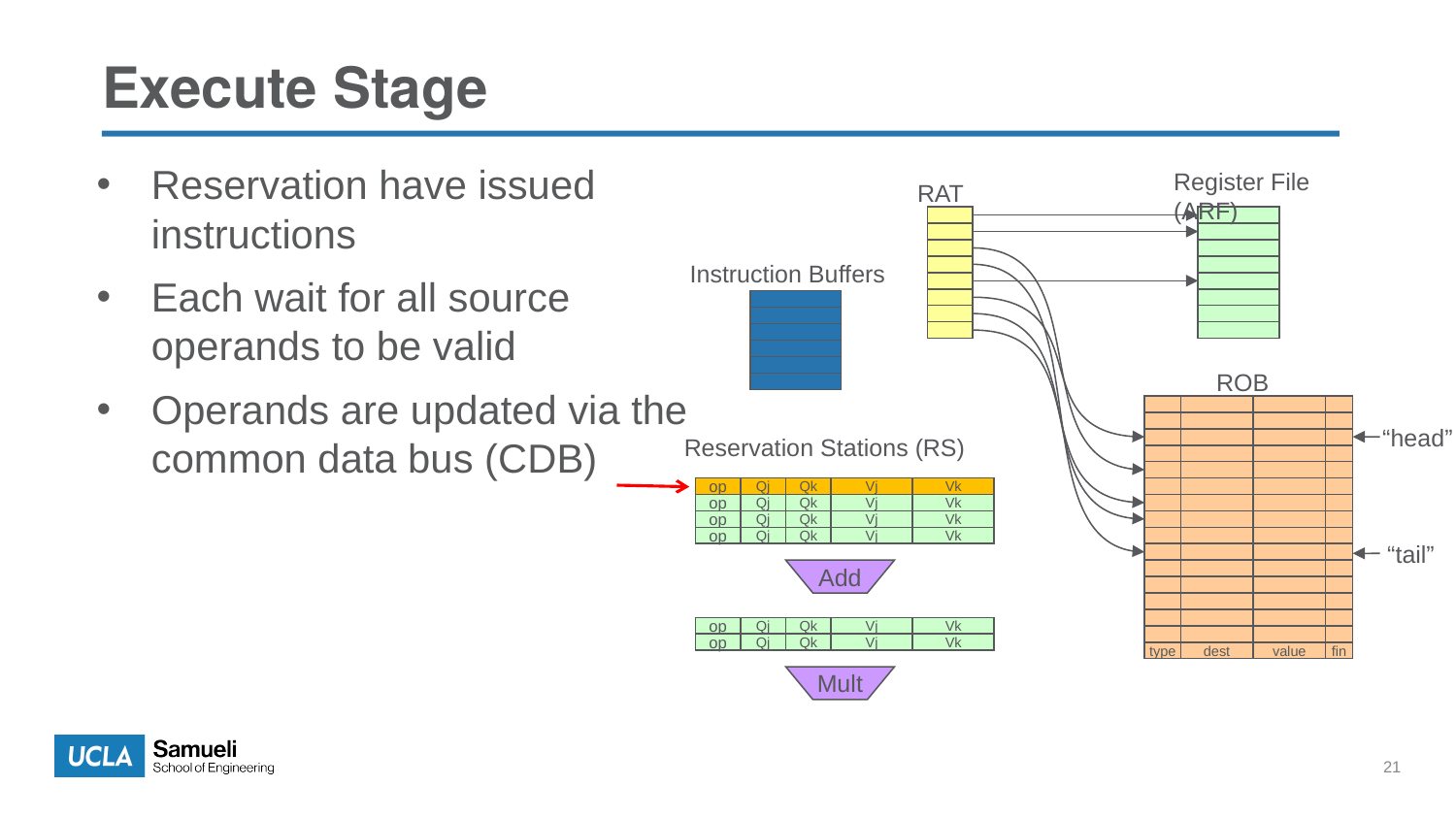

Execute Stage
Register File (ARF)
Reservation have issued instructions
Each wait for all source operands to be valid
Operands are updated via the common data bus (CDB)
RAT

Instruction Buffers

ROB

“head”
Reservation Stations (RS)

op
Qj
Qk
Vj
Vk

op
Qj
Qk
Vj
Vk

op
Qj
Qk
Vj
Vk

op
Qj
Qk
Vj
Vk

“tail”

Add

op
Qj
Qk
Vj
Vk

op
Qj
Qk
Vj
Vk
type
dest
value
fin
Mult
21